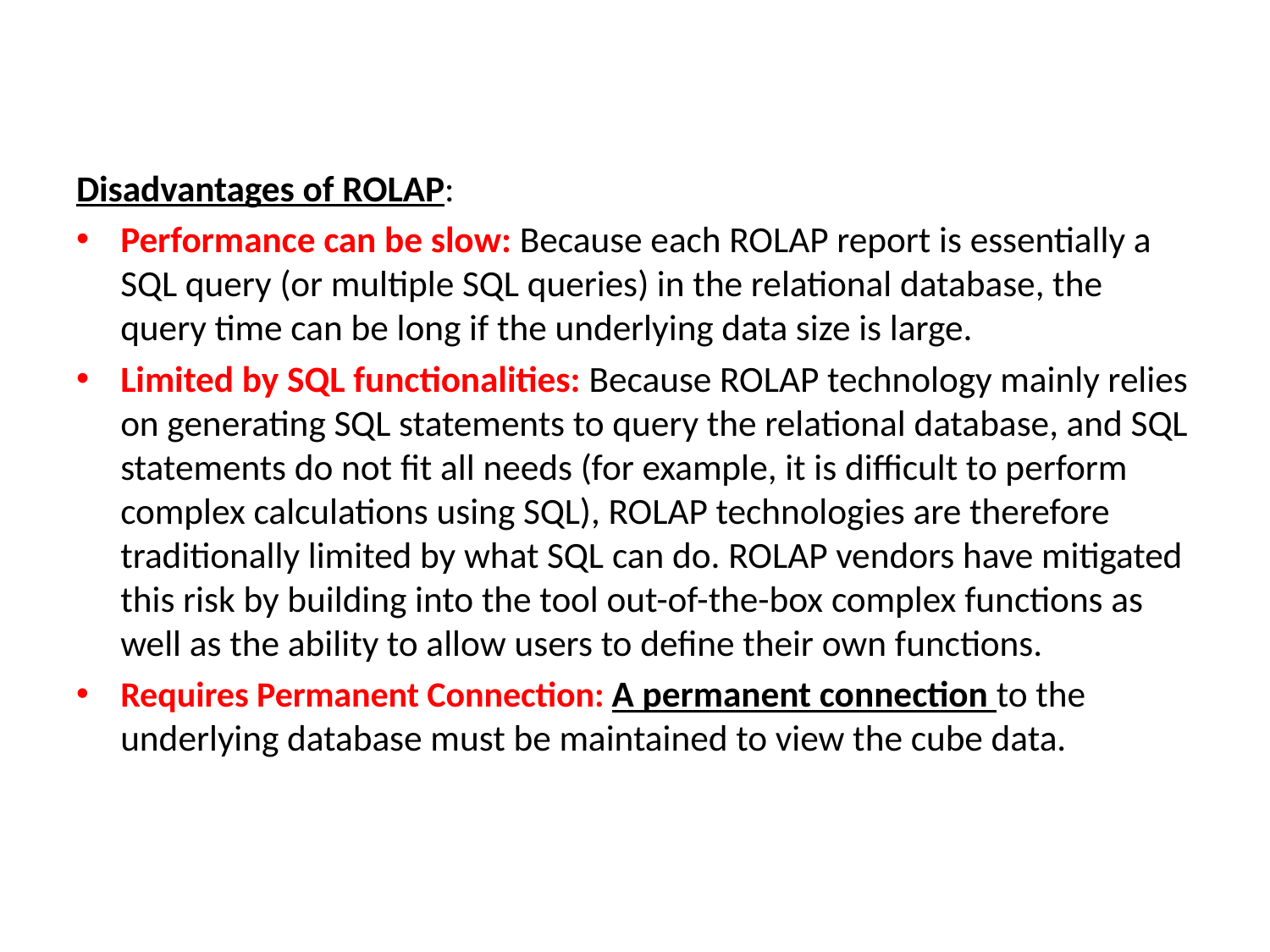

#
Disadvantages of ROLAP:
Performance can be slow: Because each ROLAP report is essentially a SQL query (or multiple SQL queries) in the relational database, the query time can be long if the underlying data size is large.
Limited by SQL functionalities: Because ROLAP technology mainly relies on generating SQL statements to query the relational database, and SQL statements do not fit all needs (for example, it is difficult to perform complex calculations using SQL), ROLAP technologies are therefore traditionally limited by what SQL can do. ROLAP vendors have mitigated this risk by building into the tool out-of-the-box complex functions as well as the ability to allow users to define their own functions.
Requires Permanent Connection: A permanent connection to the underlying database must be maintained to view the cube data.